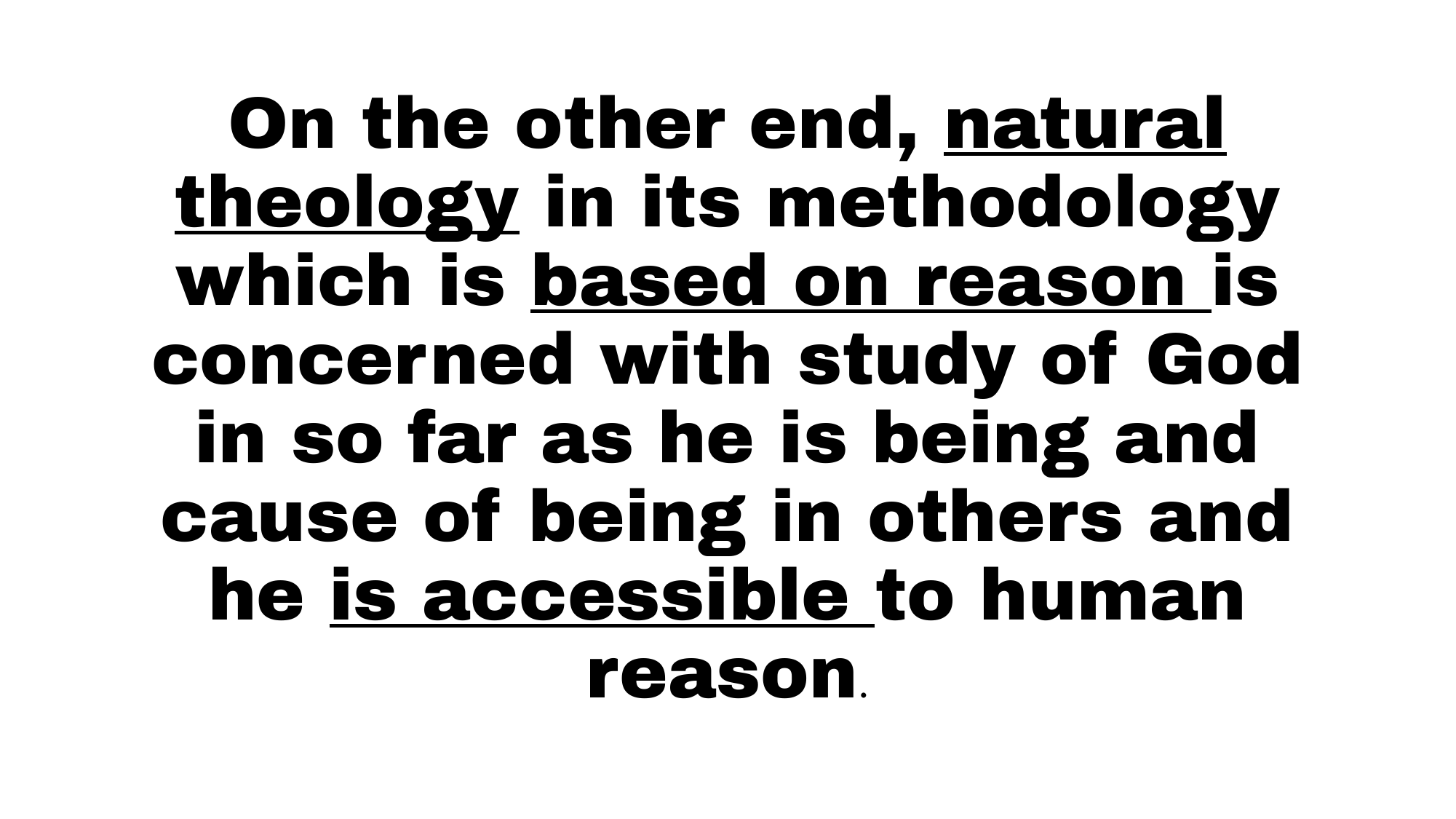

On the other end, natural theology in its methodology which is based on reason is concerned with study of God in so far as he is being and cause of being in others and he is accessible to human reason.